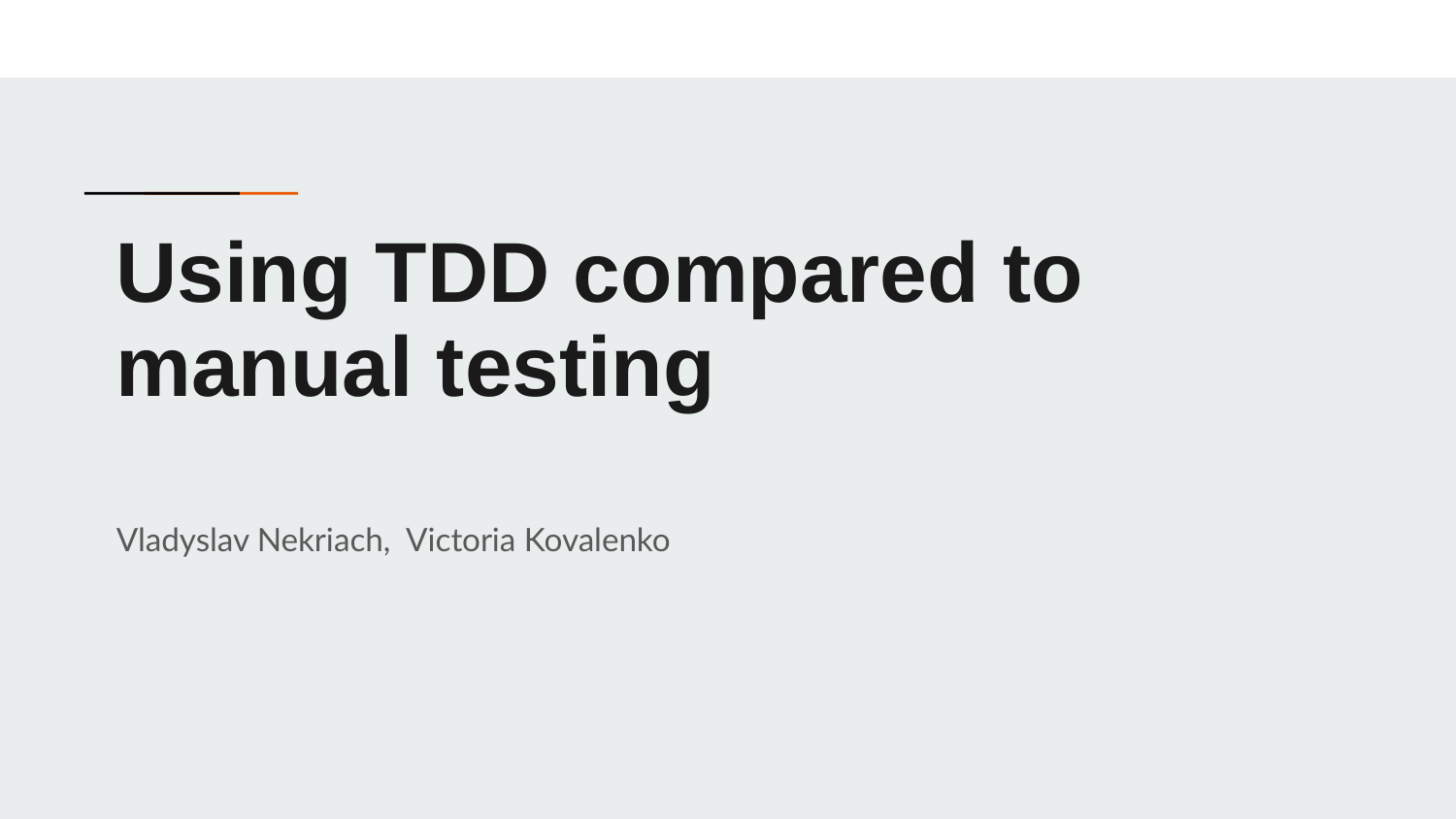

# Using TDD compared to manual testing
Vladyslav Nekriach,  Victoria Kovalenko